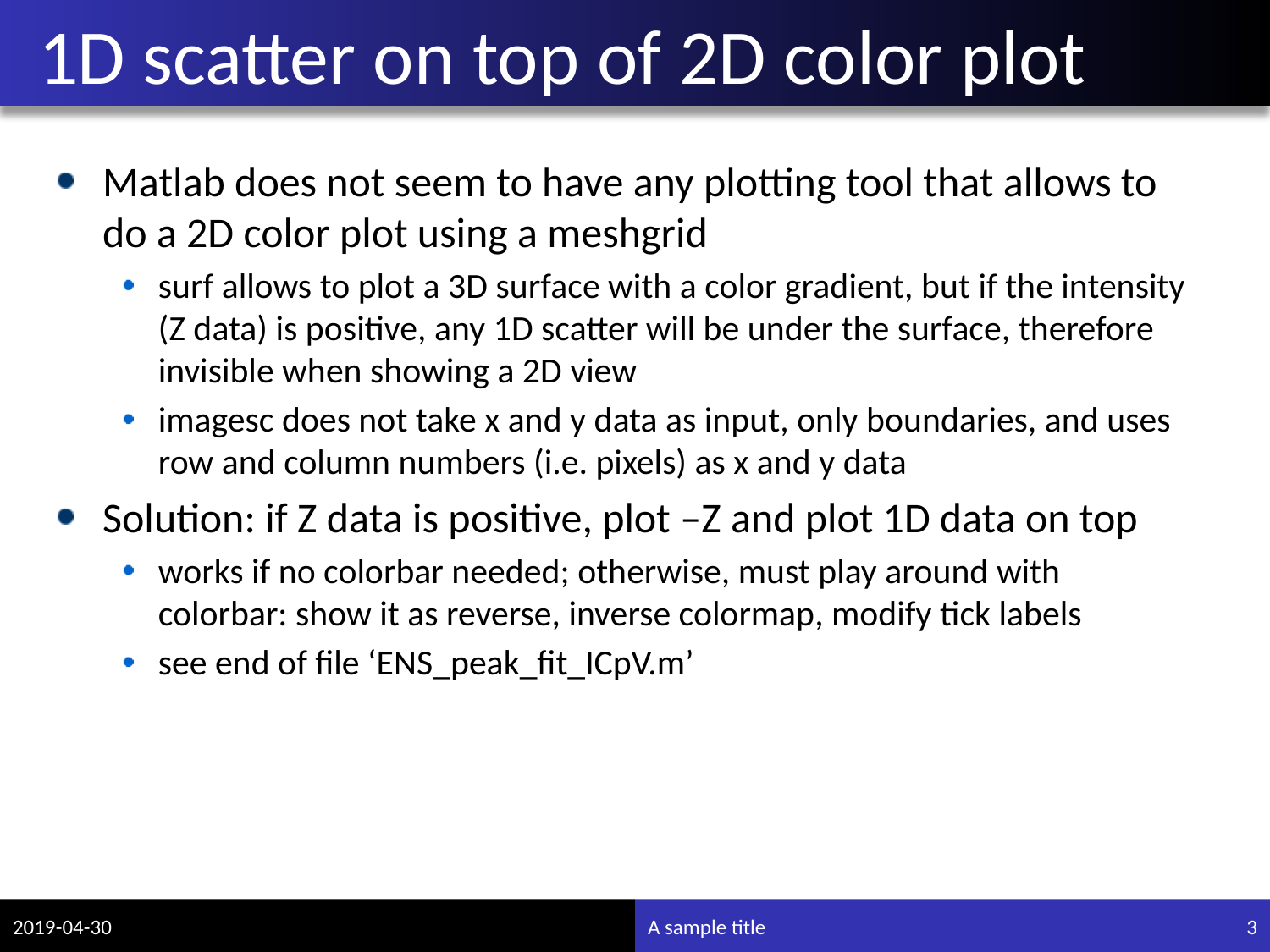

# 1D scatter on top of 2D color plot
Matlab does not seem to have any plotting tool that allows to do a 2D color plot using a meshgrid
surf allows to plot a 3D surface with a color gradient, but if the intensity (Z data) is positive, any 1D scatter will be under the surface, therefore invisible when showing a 2D view
imagesc does not take x and y data as input, only boundaries, and uses row and column numbers (i.e. pixels) as x and y data
Solution: if Z data is positive, plot –Z and plot 1D data on top
works if no colorbar needed; otherwise, must play around with colorbar: show it as reverse, inverse colormap, modify tick labels
see end of file ‘ENS_peak_fit_ICpV.m’

2019-04-30
A sample title
3